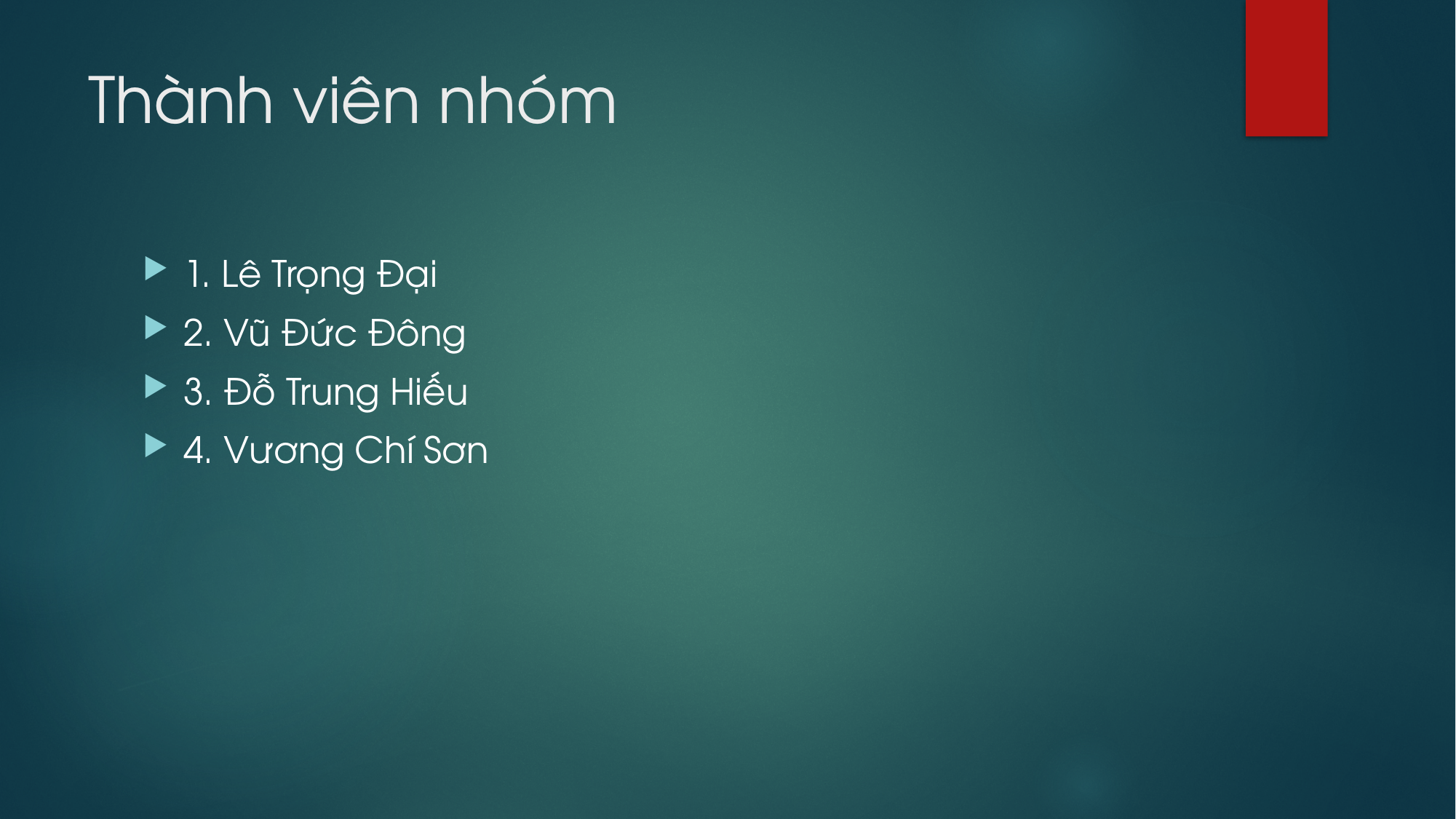

# Thành viên nhóm
1. Lê Trọng Đại
2. Vũ Đức Đông
3. Đỗ Trung Hiếu
4. Vương Chí Sơn